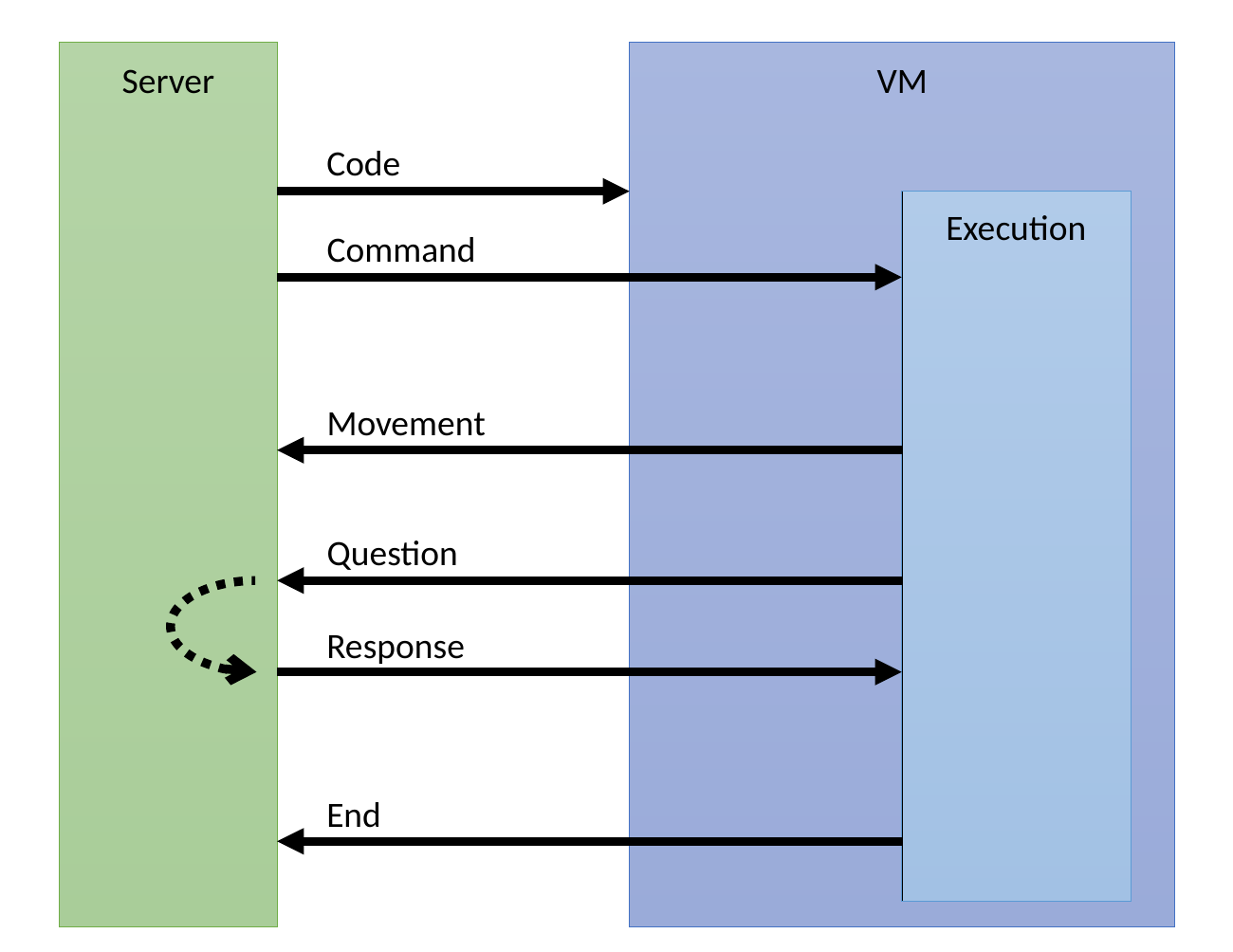

Server

VM

Code
Execution

Command
Movement
Question

Response
End